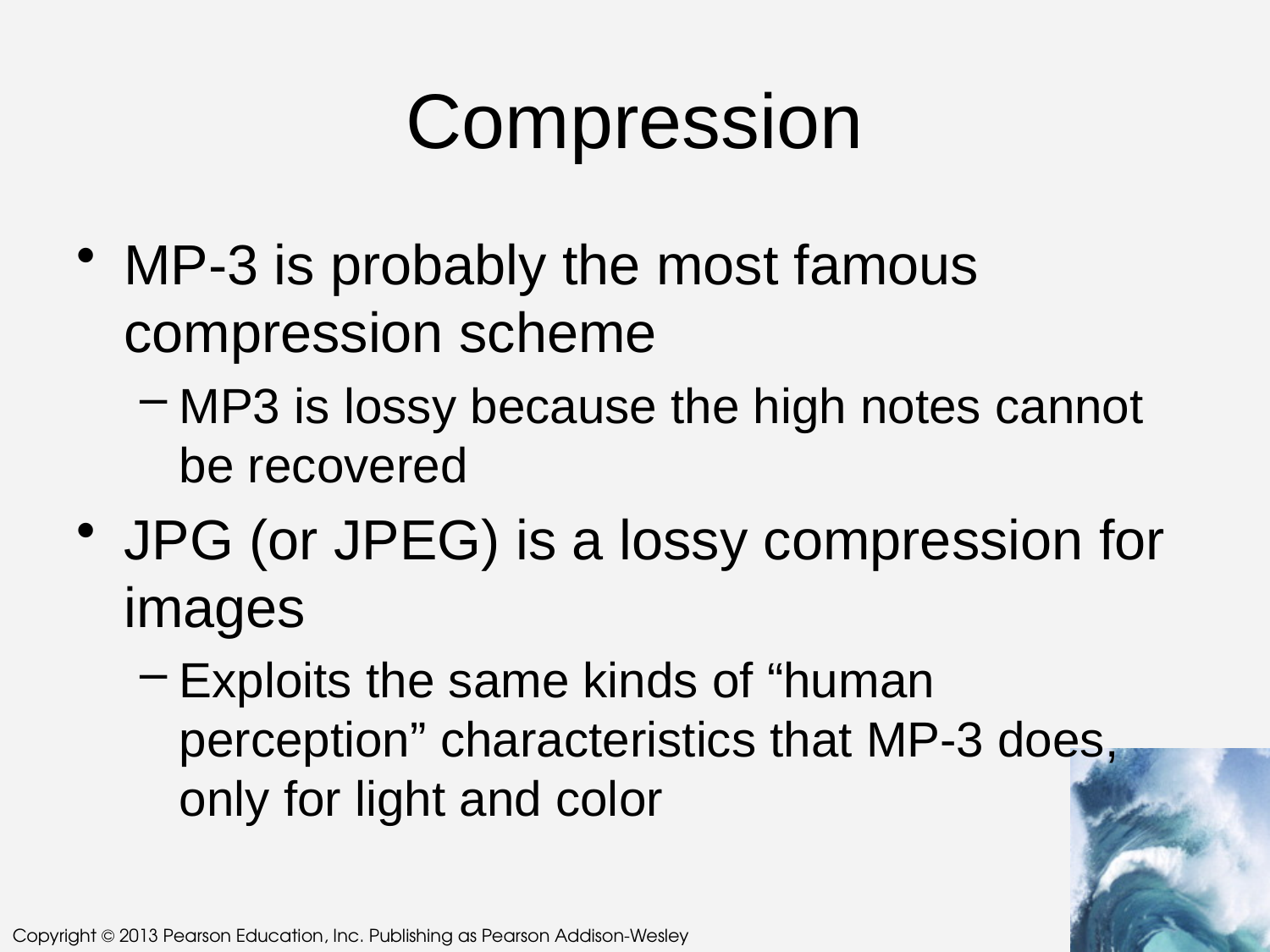

# Compression
MP-3 is probably the most famous compression scheme
MP3 is lossy because the high notes cannot be recovered
JPG (or JPEG) is a lossy compression for images
Exploits the same kinds of “human perception” characteristics that MP-3 does, only for light and color